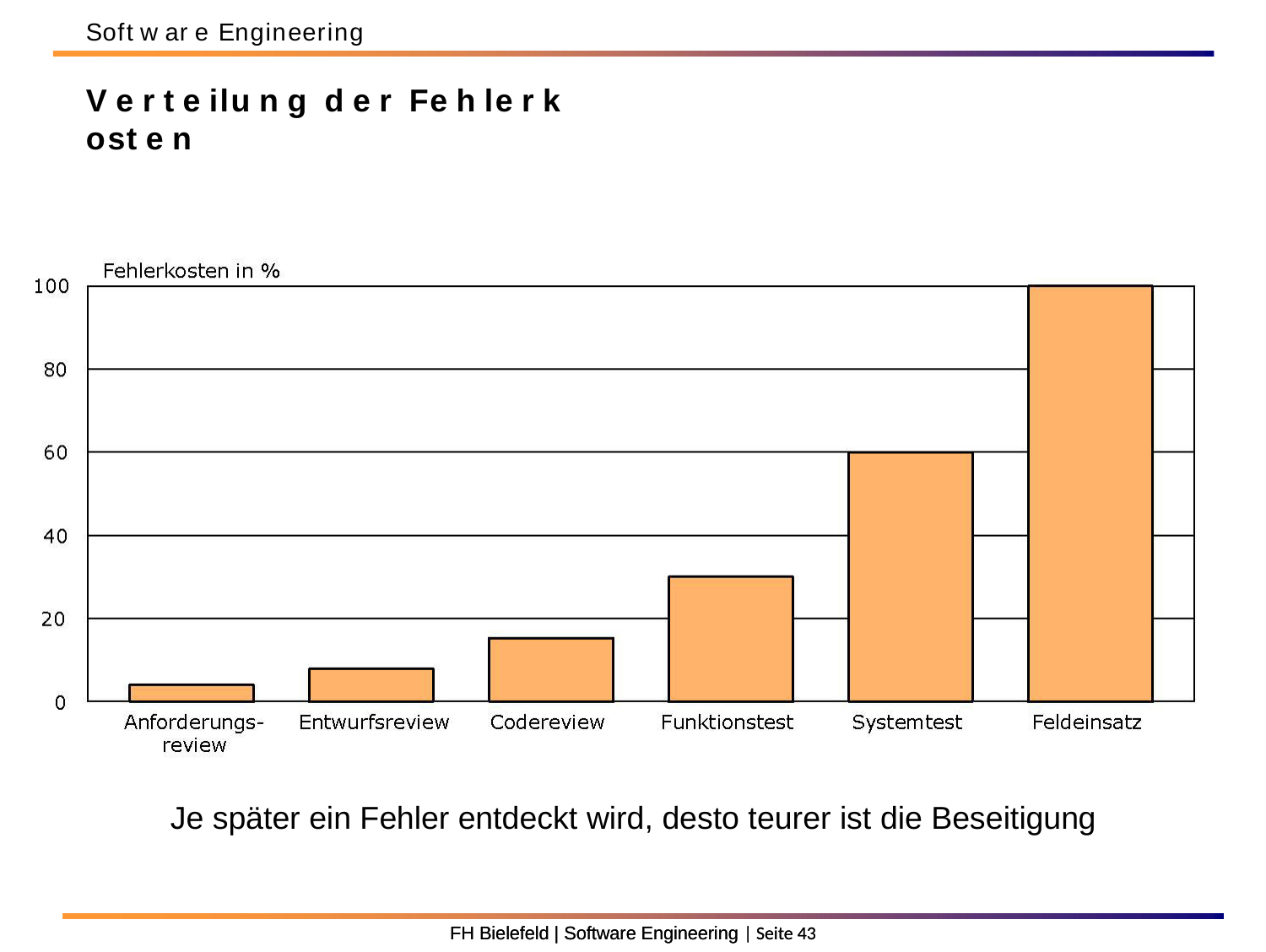

Soft w ar e Engineering
V e r t e ilu n g  d e r  Fe h le r k ost e n

Je später ein Fehler entdeckt wird, desto teurer ist die Beseitigung